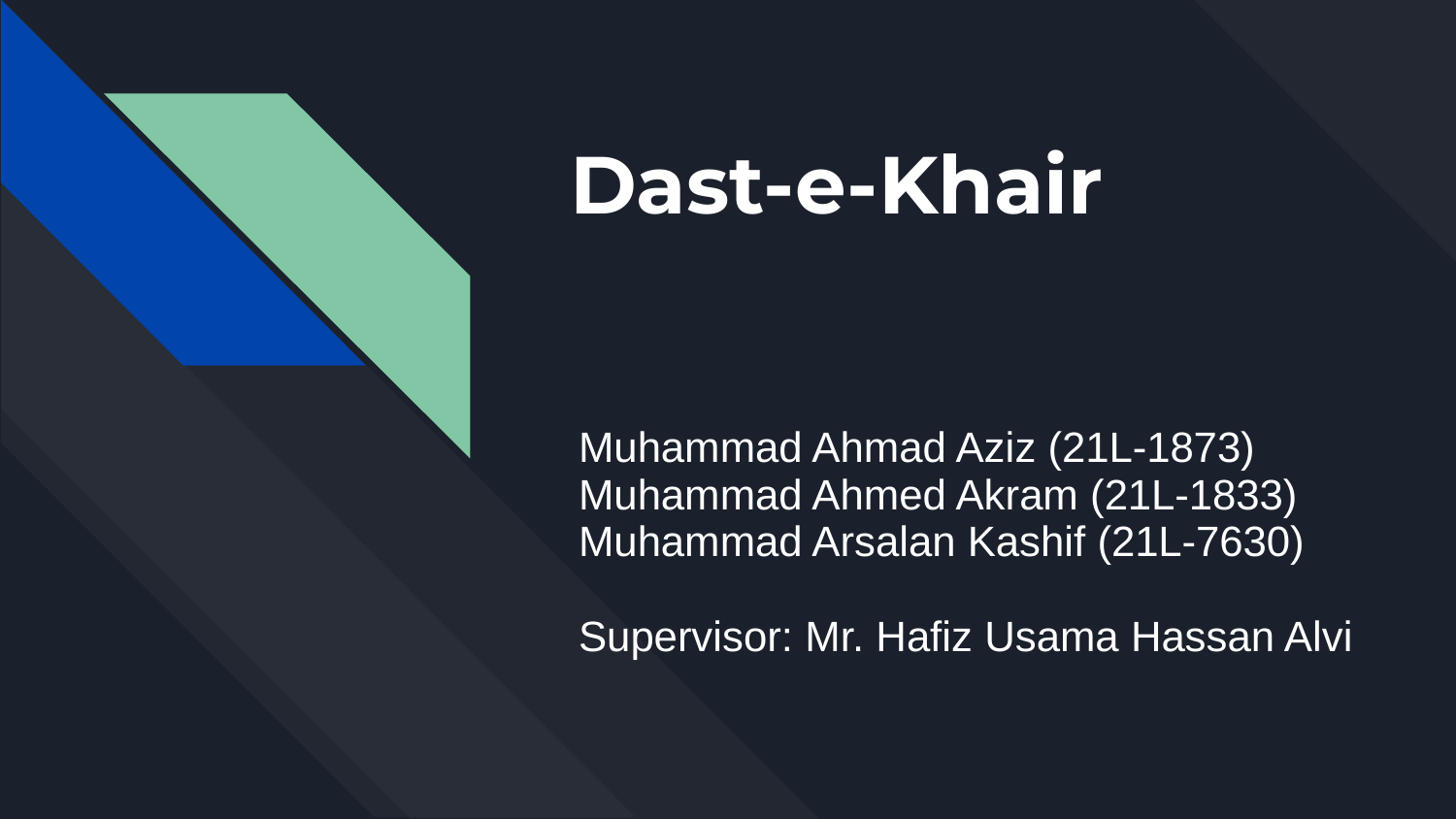

# Dast-e-Khair

Muhammad Ahmad Aziz (21L-1873)
Muhammad Ahmed Akram (21L-1833)
Muhammad Arsalan Kashif (21L-7630)

Supervisor: Mr. Hafiz Usama Hassan Alvi